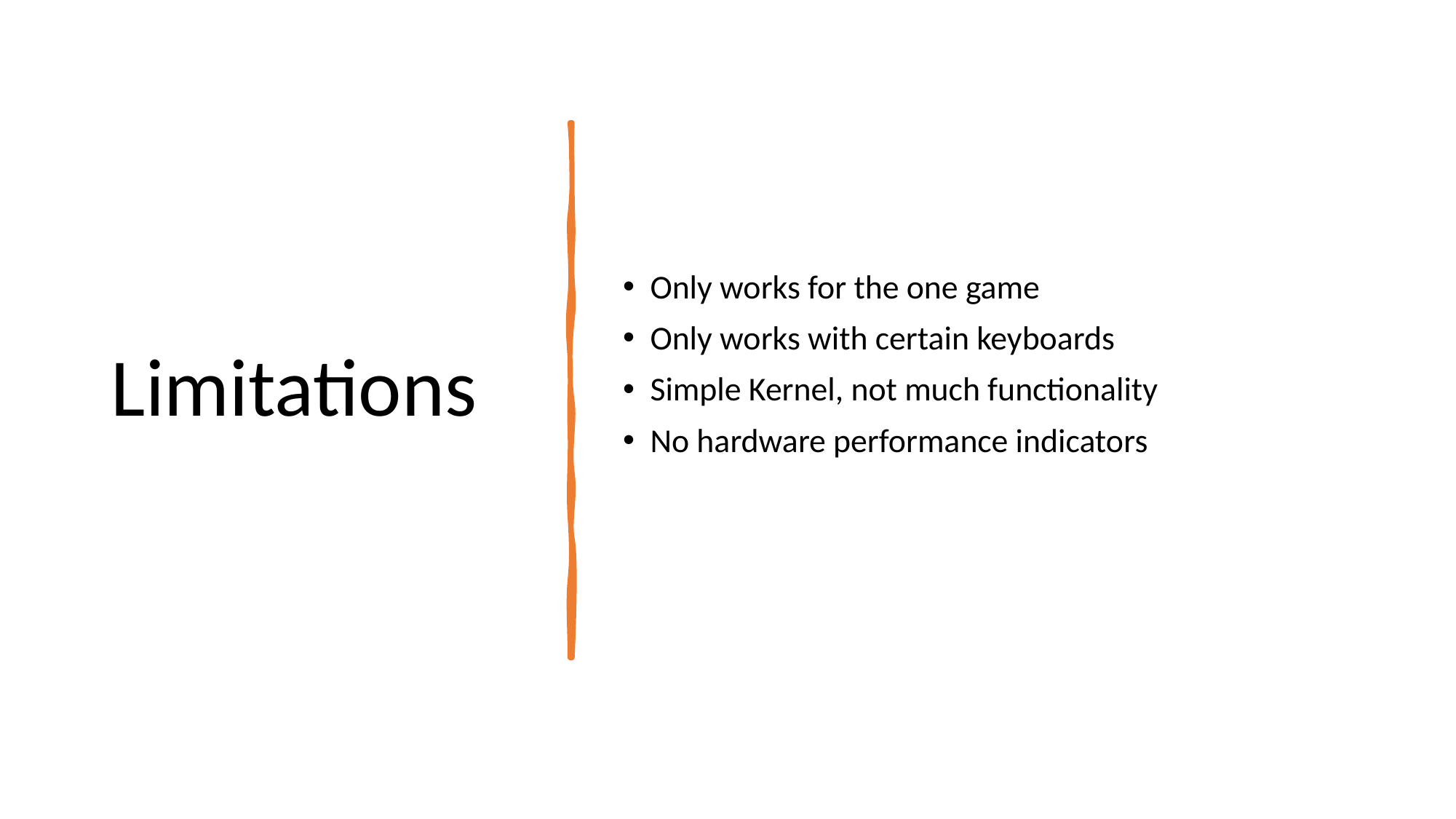

# Limitations
Only works for the one game
Only works with certain keyboards
Simple Kernel, not much functionality
No hardware performance indicators